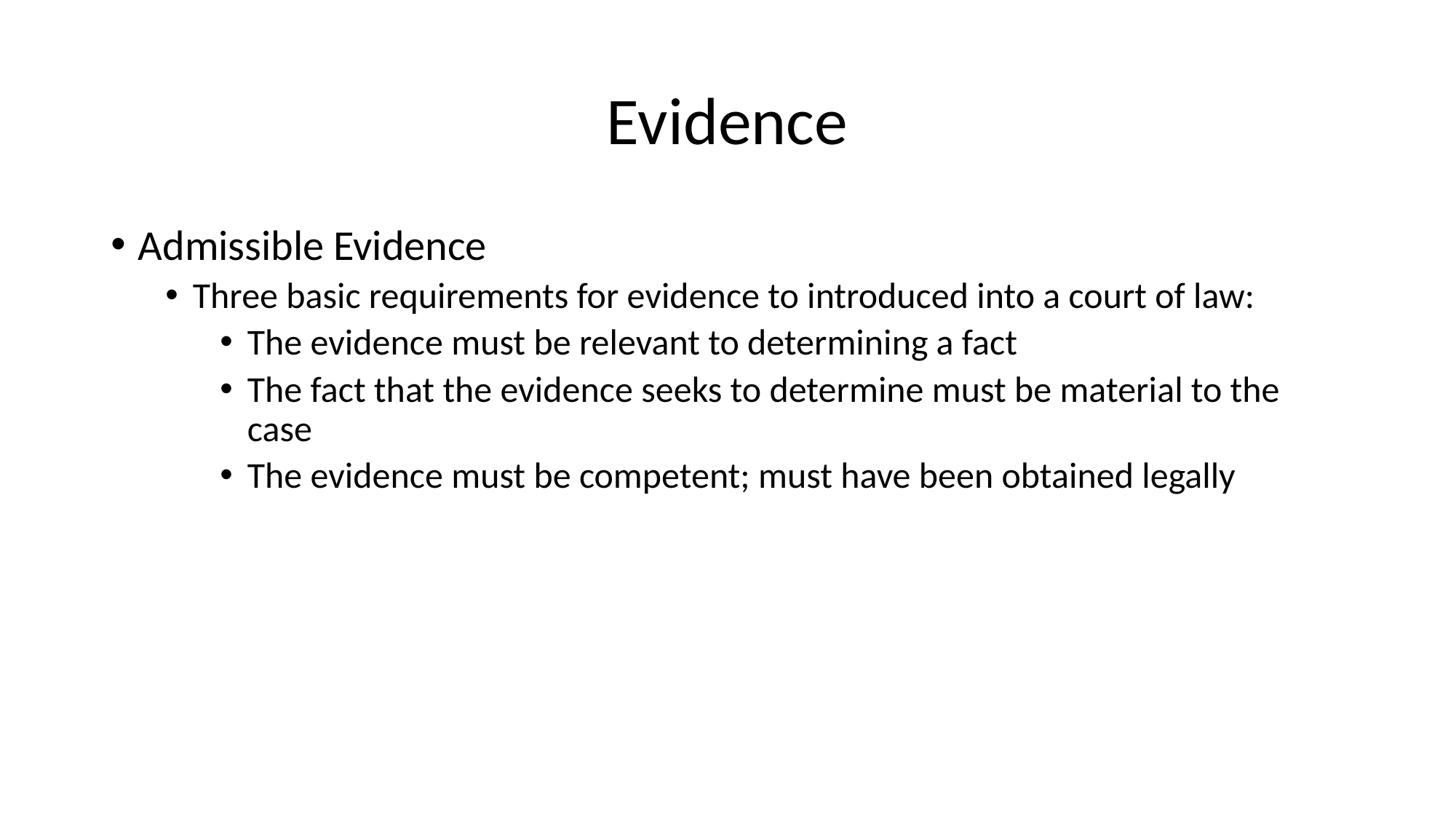

# Evidence
Admissible Evidence
Three basic requirements for evidence to introduced into a court of law:
The evidence must be relevant to determining a fact
The fact that the evidence seeks to determine must be material to the case
The evidence must be competent; must have been obtained legally